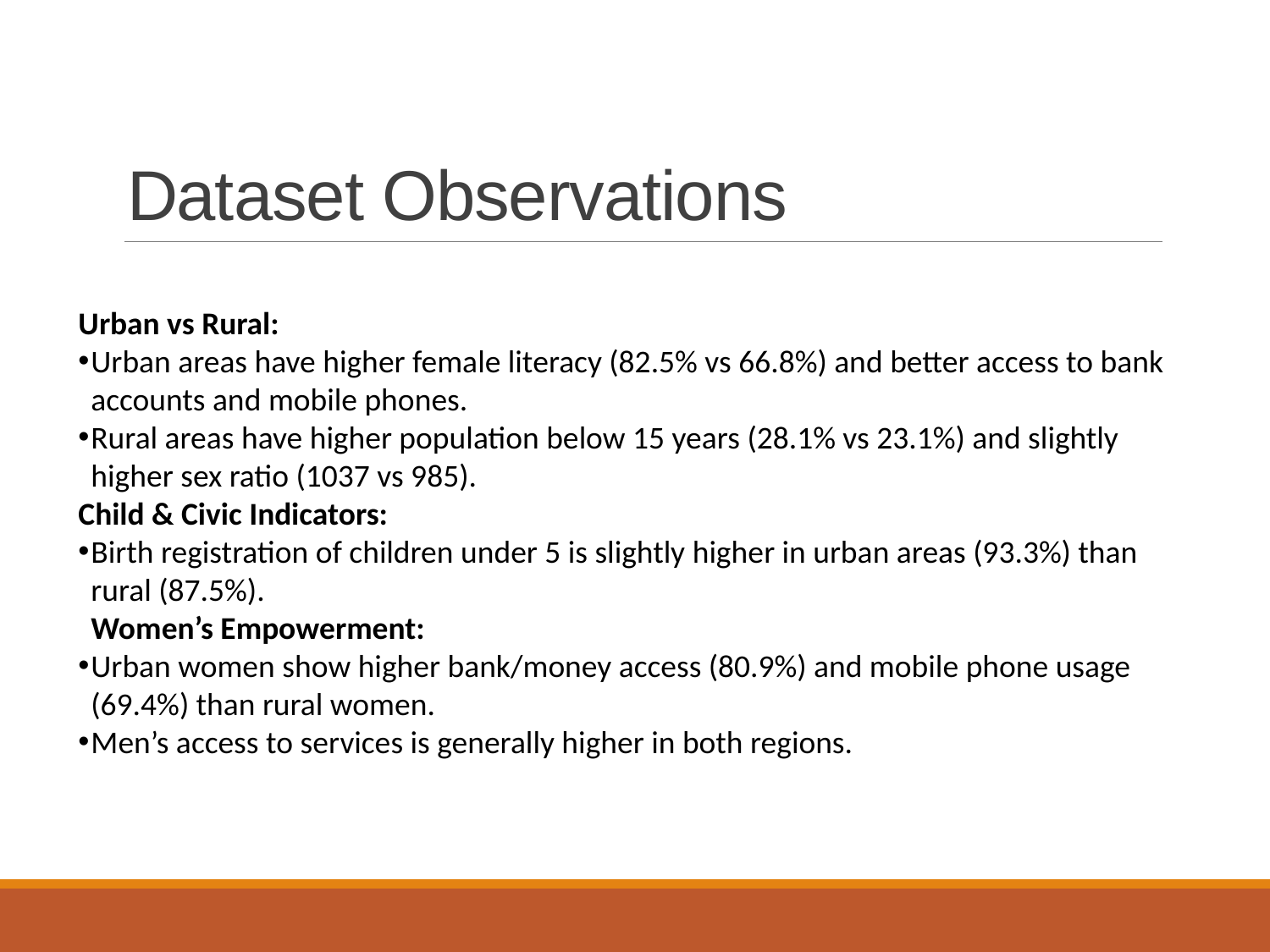

# Dataset Observations
Urban vs Rural:
Urban areas have higher female literacy (82.5% vs 66.8%) and better access to bank accounts and mobile phones.
Rural areas have higher population below 15 years (28.1% vs 23.1%) and slightly higher sex ratio (1037 vs 985).
Child & Civic Indicators:
Birth registration of children under 5 is slightly higher in urban areas (93.3%) than rural (87.5%).
Women’s Empowerment:
Urban women show higher bank/money access (80.9%) and mobile phone usage (69.4%) than rural women.
Men’s access to services is generally higher in both regions.